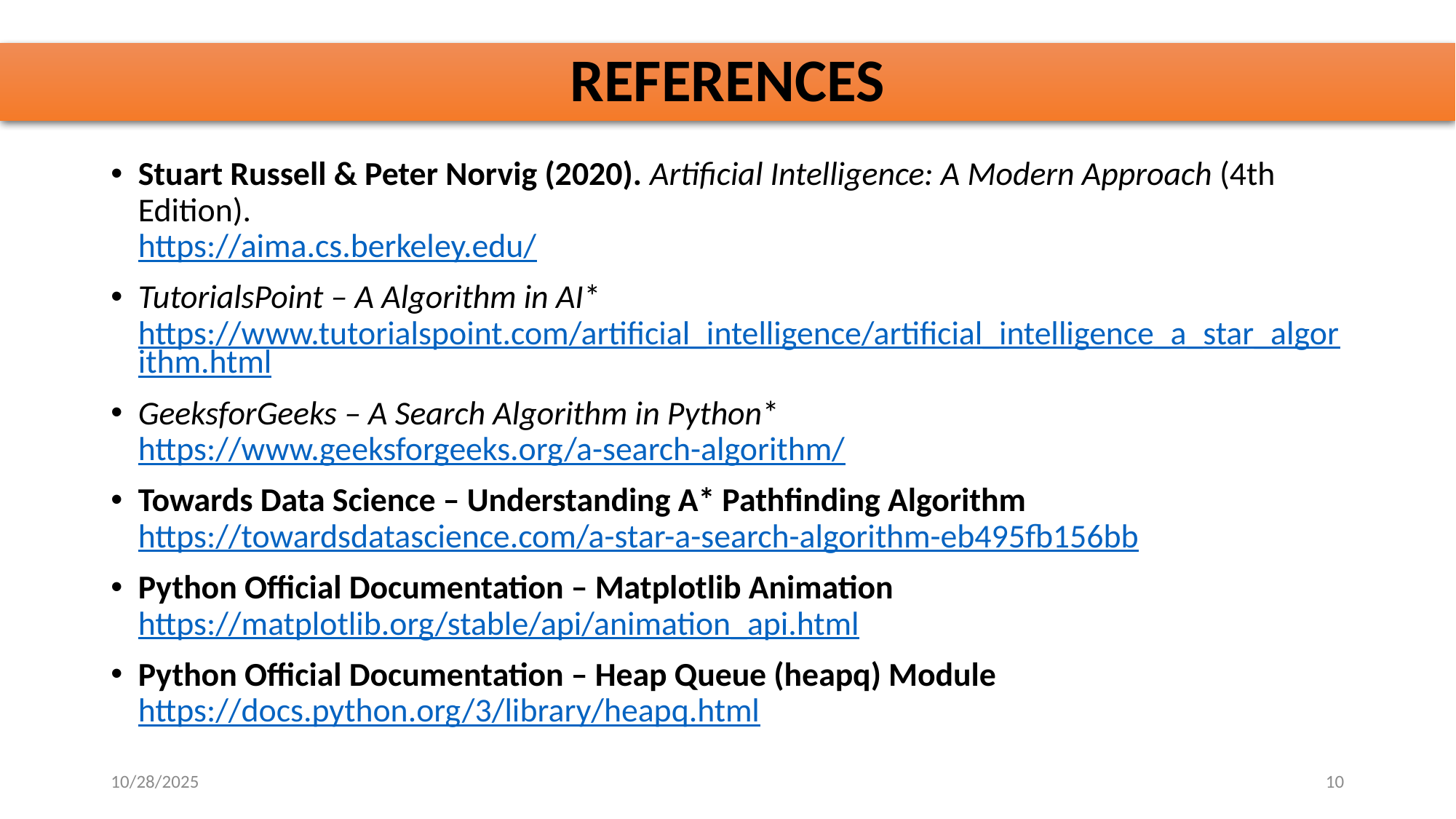

# REFERENCES
Stuart Russell & Peter Norvig (2020). Artificial Intelligence: A Modern Approach (4th Edition).
https://aima.cs.berkeley.edu/
TutorialsPoint – A Algorithm in AI*
https://www.tutorialspoint.com/artificial_intelligence/artificial_intelligence_a_star_algorithm.html
GeeksforGeeks – A Search Algorithm in Python*
https://www.geeksforgeeks.org/a-search-algorithm/
Towards Data Science – Understanding A* Pathfinding Algorithm
https://towardsdatascience.com/a-star-a-search-algorithm-eb495fb156bb
Python Official Documentation – Matplotlib Animation
https://matplotlib.org/stable/api/animation_api.html
Python Official Documentation – Heap Queue (heapq) Module
https://docs.python.org/3/library/heapq.html

10/28/2025
10